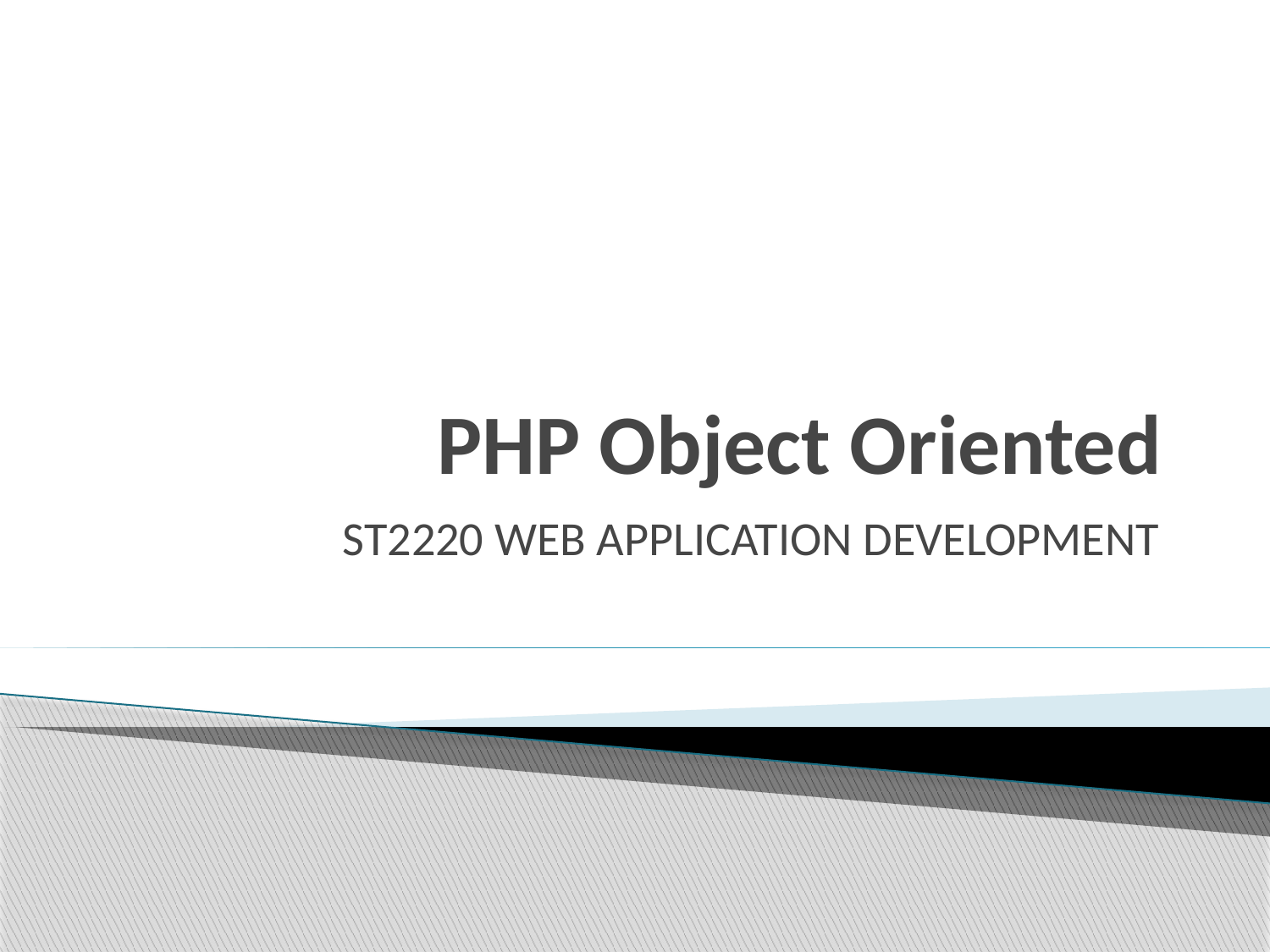

# PHP Object Oriented
ST2220 WEB APPLICATION DEVELOPMENT